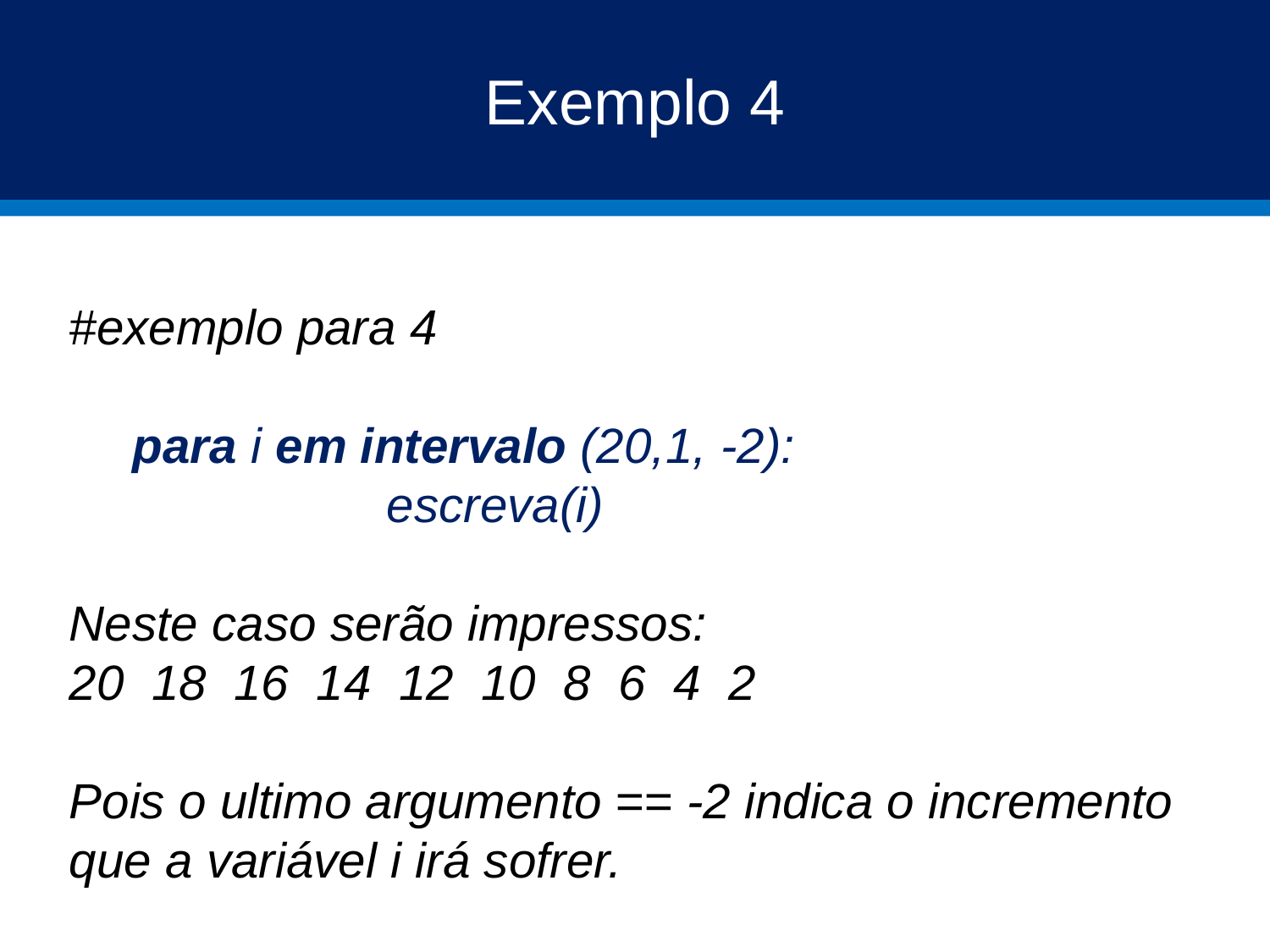

# Exemplo 4
#exemplo para 4

para i em intervalo (20,1, -2):
		escreva(i)

Neste caso serão impressos:
20  18  16  14  12  10  8  6  4  2

Pois o ultimo argumento == -2 indica o incremento que a variável i irá sofrer.